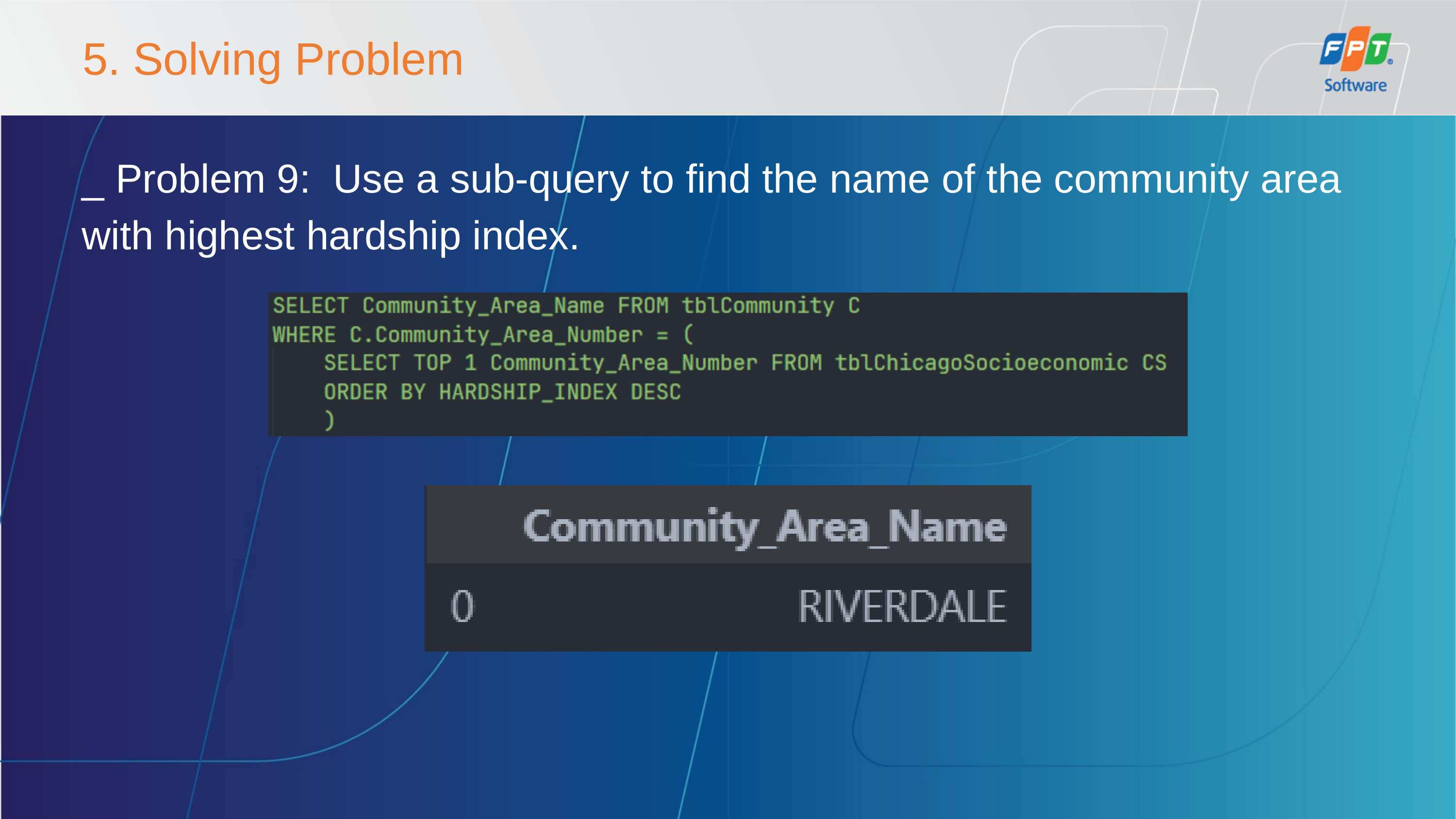

5. Solving Problem

_ Problem 9:  Use a sub-query to find the name of the community area with highest hardship index.